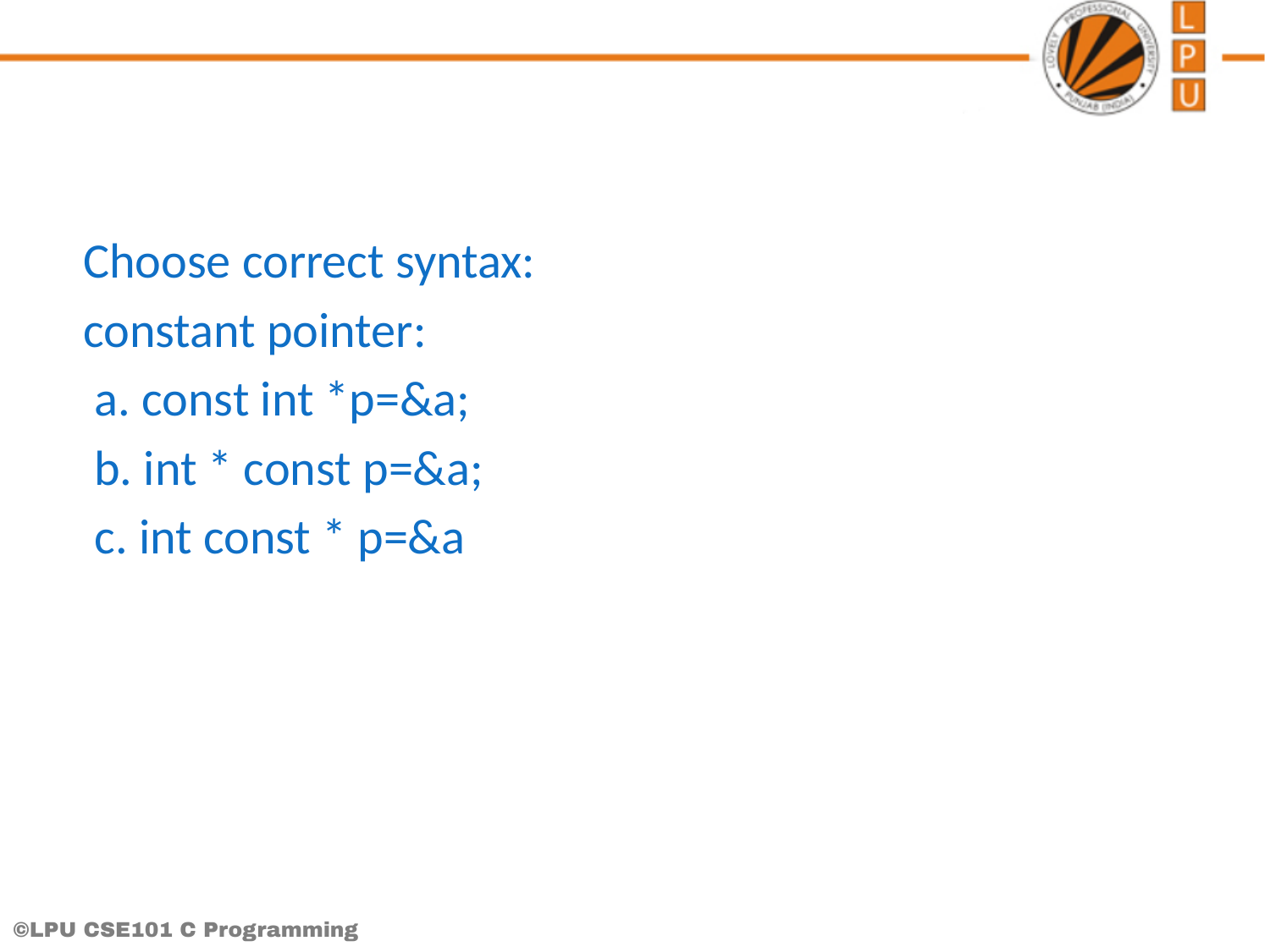

Choose correct syntax:
constant pointer:
 a. const int *p=&a;
 b. int * const p=&a;
 c. int const * p=&a